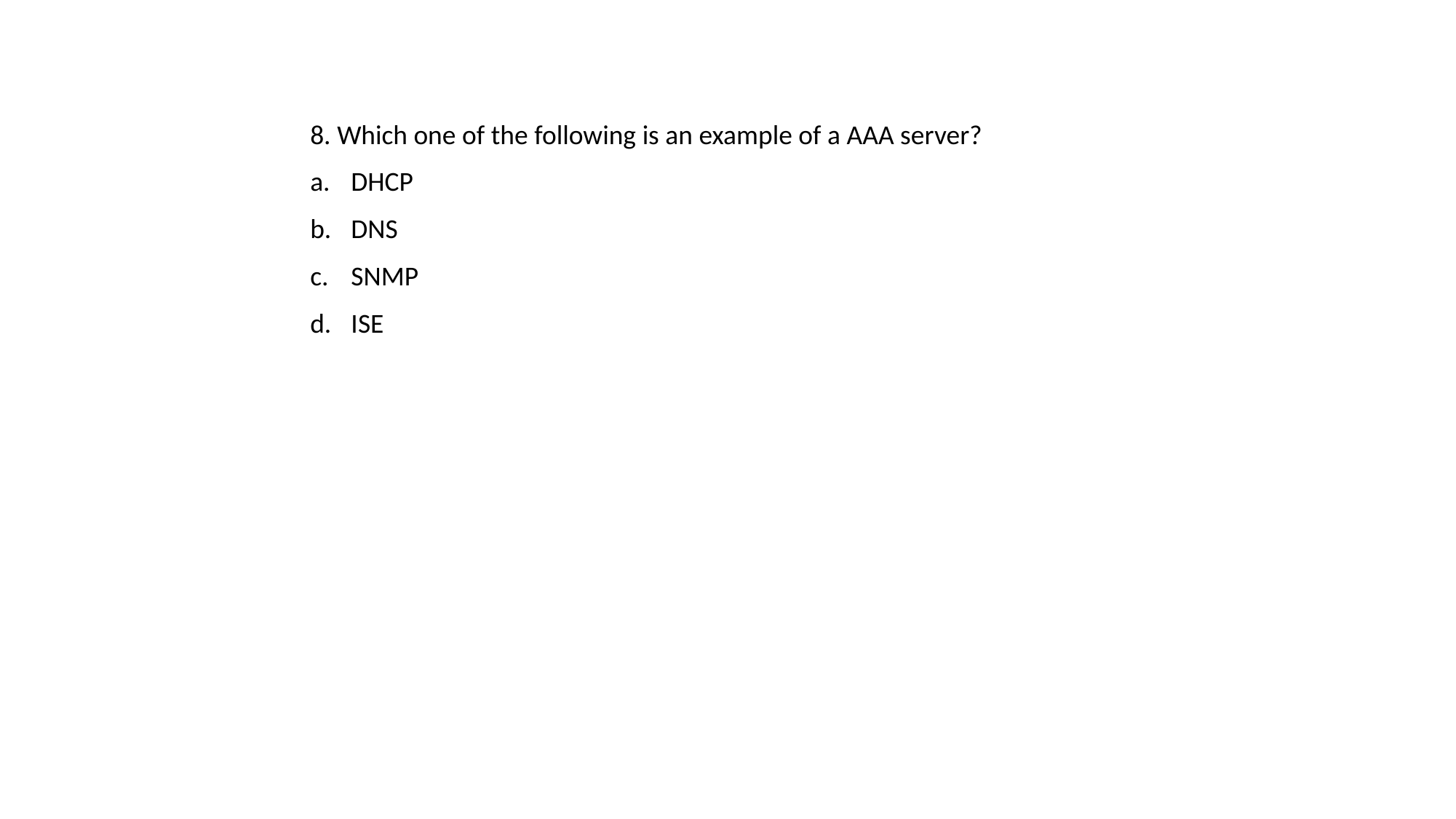

8. Which one of the following is an example of a AAA server?
DHCP
DNS
SNMP
ISE